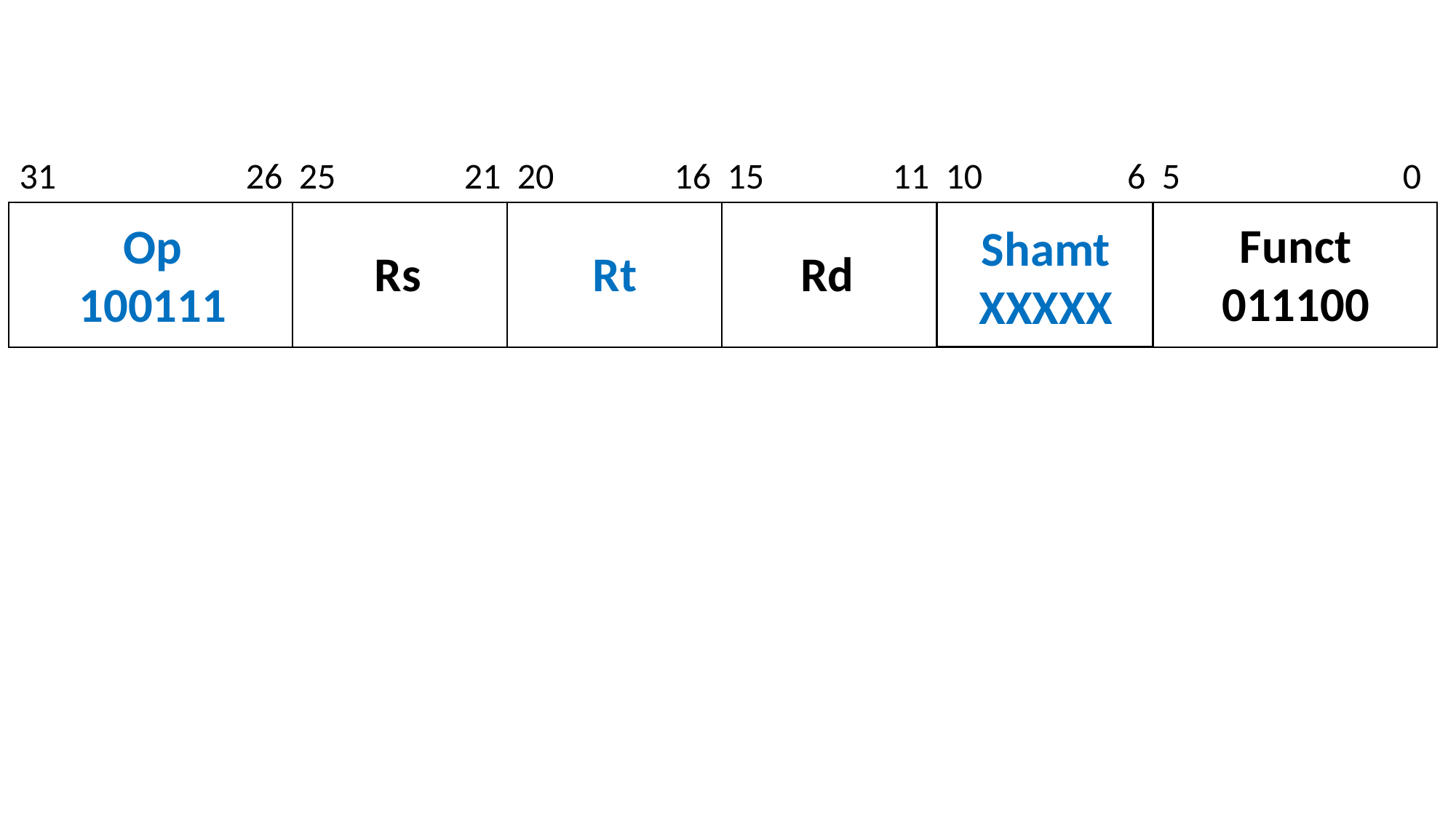

31		 26  25		 21  20		16  15		11  10		  6  5    		         0

Funct
011100
Op
100111
Shamt
XXXXX
Rs
Rt
Rd